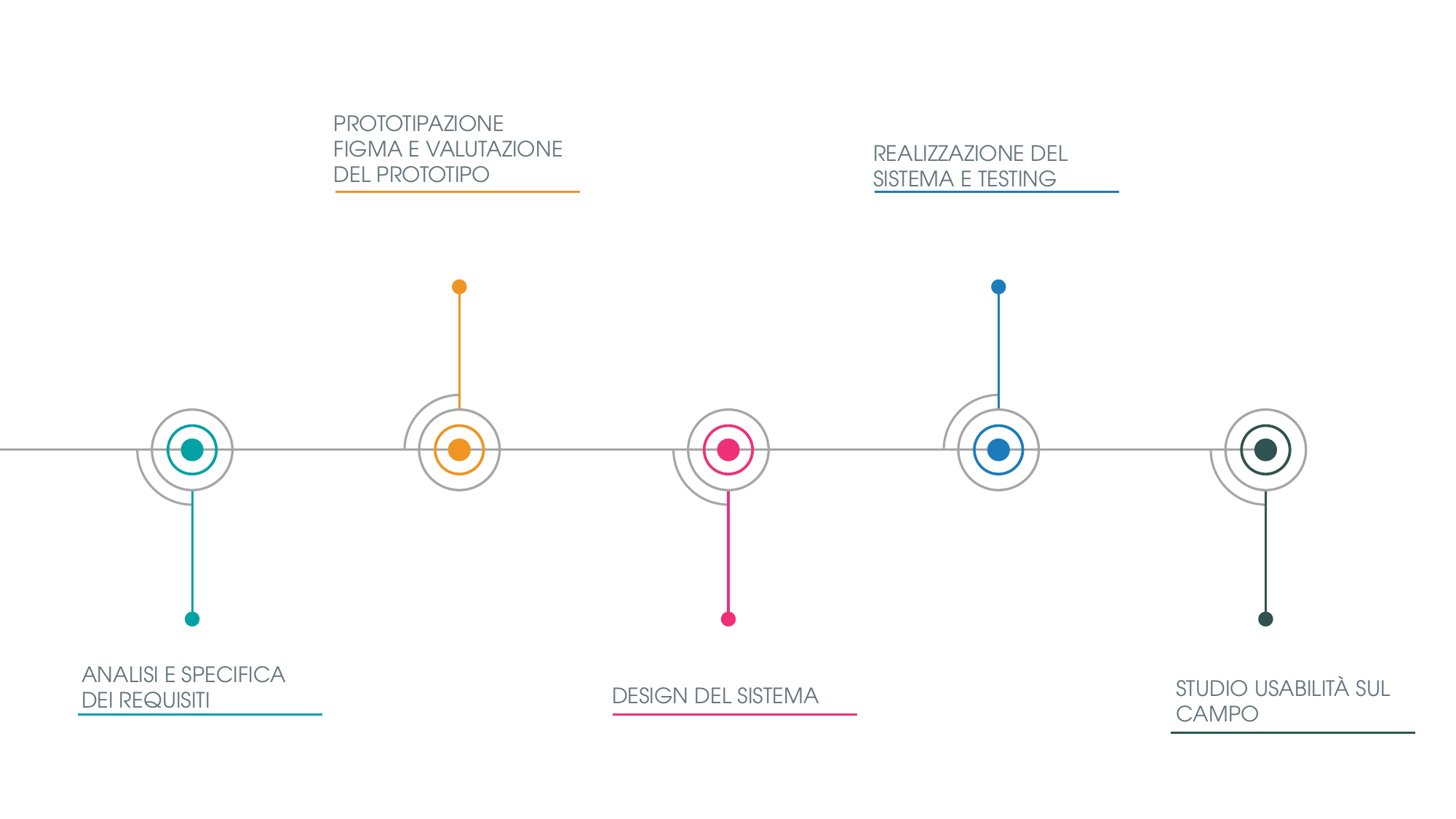

PROTOTIPAZIONE
FIGMA E VALUTAZIONE
DEL PROTOTIPO
REALIZZAZIONE DEL SISTEMA E TESTING

ANALISI E SPECIFICA
DEI REQUISITI
STUDIO USABILITÀ SUL
CAMPO
DESIGN DEL SISTEMA